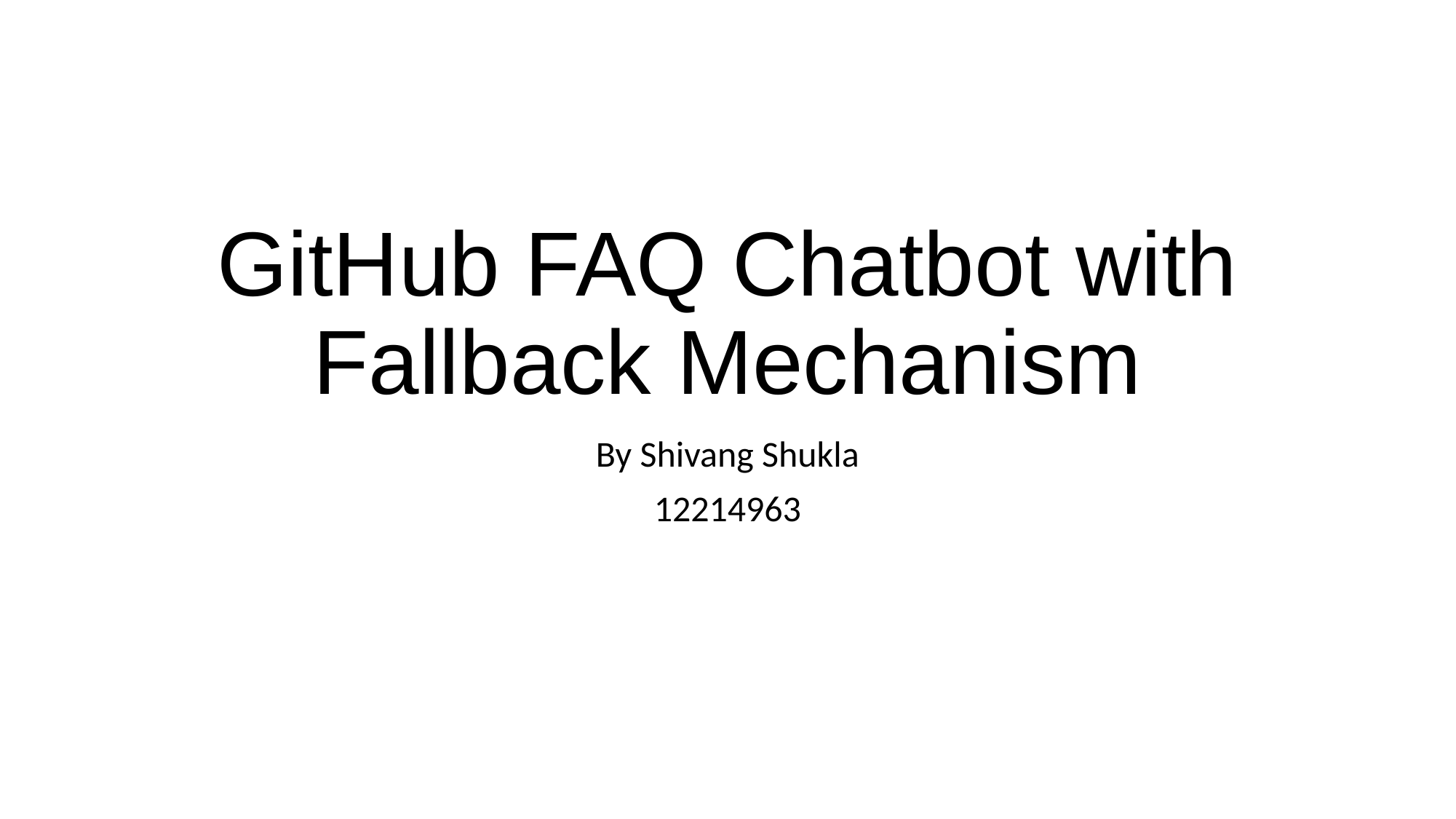

# GitHub FAQ Chatbot with Fallback Mechanism
By Shivang Shukla
12214963